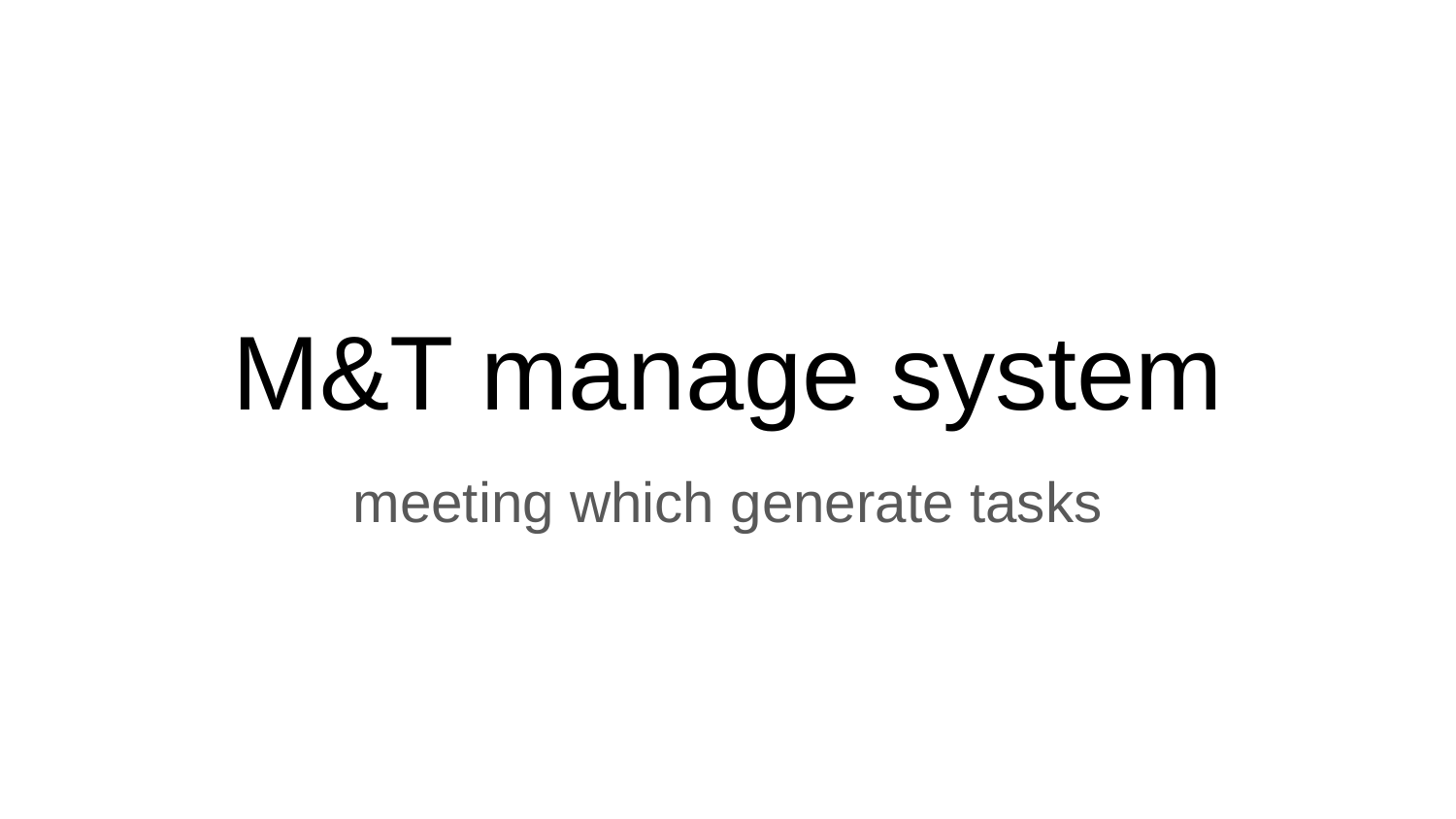

# M&T manage system
meeting which generate tasks